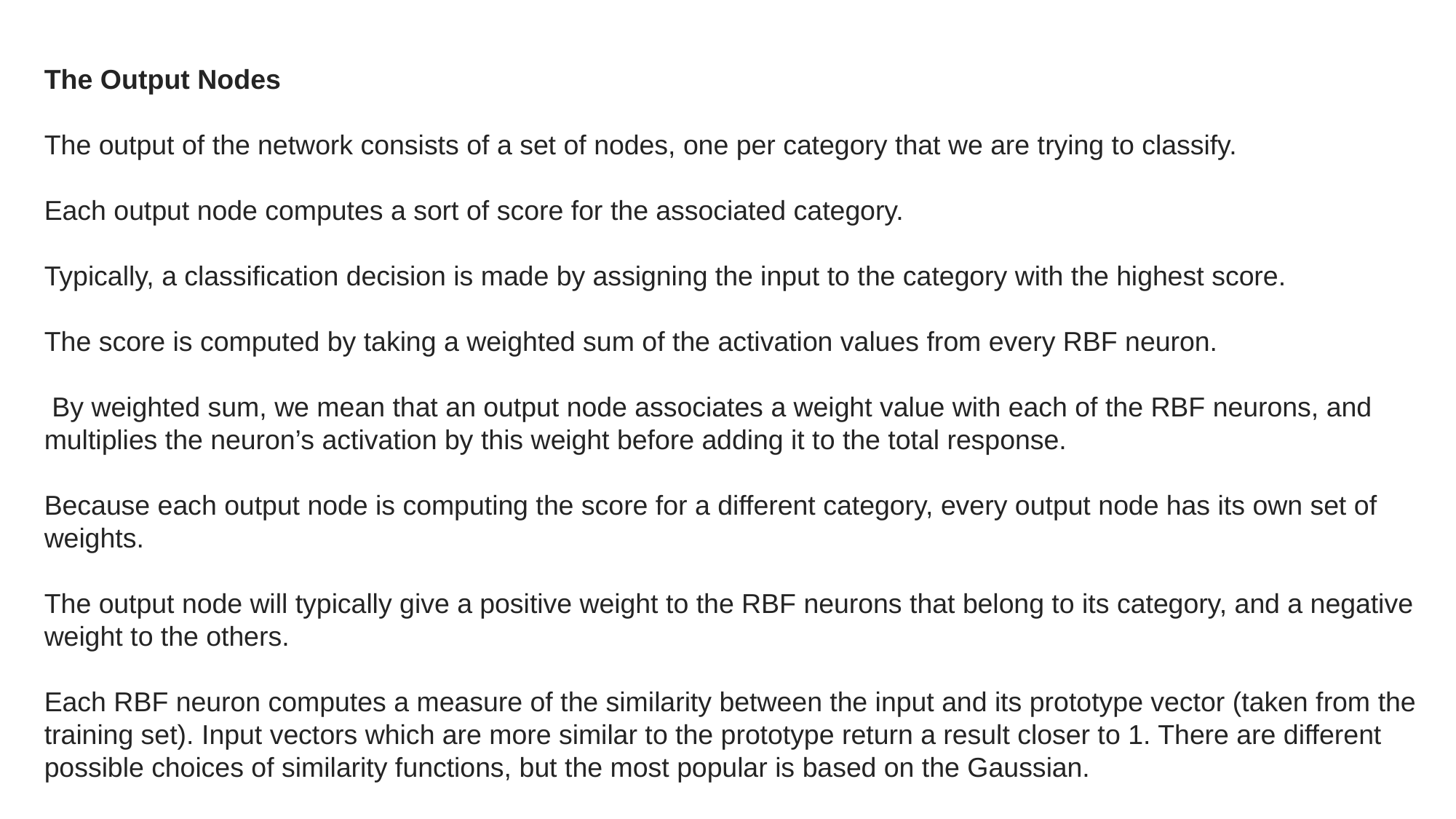

The Output Nodes

The output of the network consists of a set of nodes, one per category that we are trying to classify.

Each output node computes a sort of score for the associated category.

Typically, a classification decision is made by assigning the input to the category with the highest score.

The score is computed by taking a weighted sum of the activation values from every RBF neuron.

 By weighted sum, we mean that an output node associates a weight value with each of the RBF neurons, and multiplies the neuron’s activation by this weight before adding it to the total response.

Because each output node is computing the score for a different category, every output node has its own set of weights.

The output node will typically give a positive weight to the RBF neurons that belong to its category, and a negative weight to the others.

Each RBF neuron computes a measure of the similarity between the input and its prototype vector (taken from the training set). Input vectors which are more similar to the prototype return a result closer to 1. There are different possible choices of similarity functions, but the most popular is based on the Gaussian.